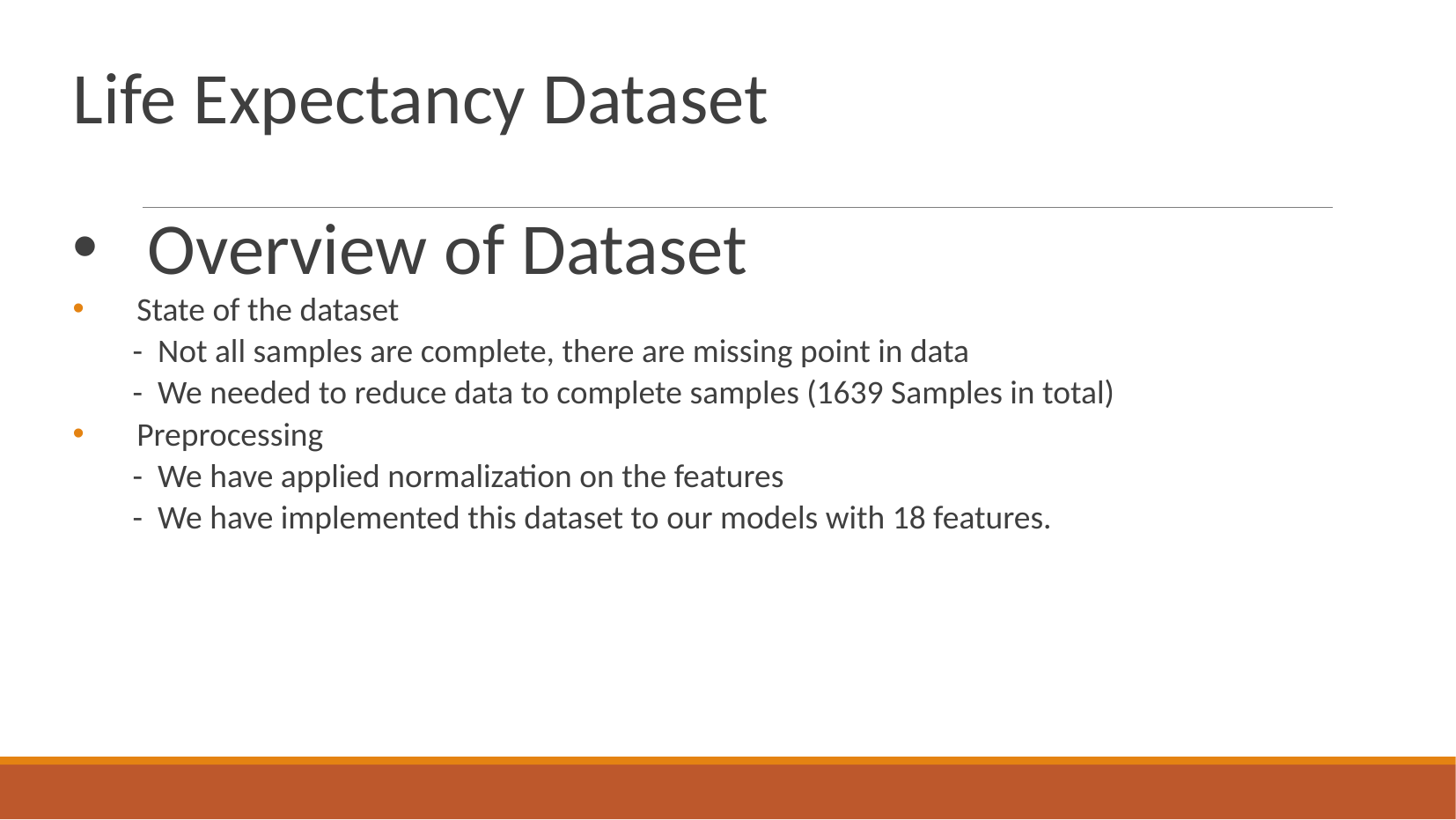

# Life Expectancy Dataset
   Overview of Dataset
       State of the dataset
        -  Not all samples are complete, there are missing point in data
        -  We needed to reduce data to complete samples (1639 Samples in total)
       Preprocessing
        -  We have applied normalization on the features
        -  We have implemented this dataset to our models with 18 features.